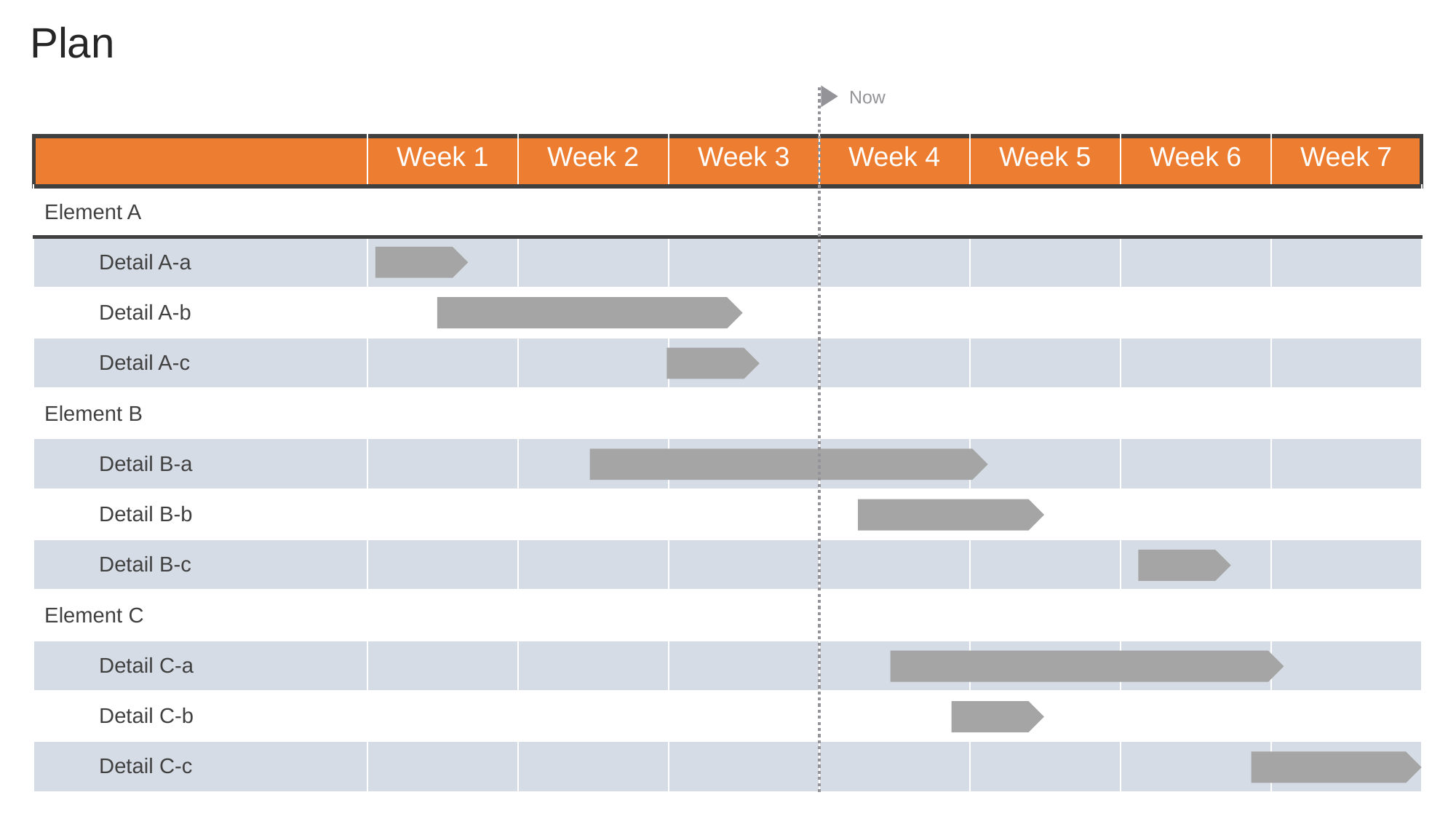

# Plan
Now

|  | Week 1 | Week 2 | Week 3 | Week 4 | Week 5 | Week 6 | Week 7 |
| --- | --- | --- | --- | --- | --- | --- | --- |
| Element A |  |  |  |  |  |  |  |
| Detail A-a |  |  |  |  |  |  |  |
| Detail A-b |  |  |  |  |  |  |  |
| Detail A-c |  |  |  |  |  |  |  |
| Element B |  |  |  |  |  |  |  |
| Detail B-a |  |  |  |  |  |  |  |
| Detail B-b |  |  |  |  |  |  |  |
| Detail B-c |  |  |  |  |  |  |  |
| Element C |  |  |  |  |  |  |  |
| Detail C-a |  |  |  |  |  |  |  |
| Detail C-b |  |  |  |  |  |  |  |
| Detail C-c |  |  |  |  |  |  |  |